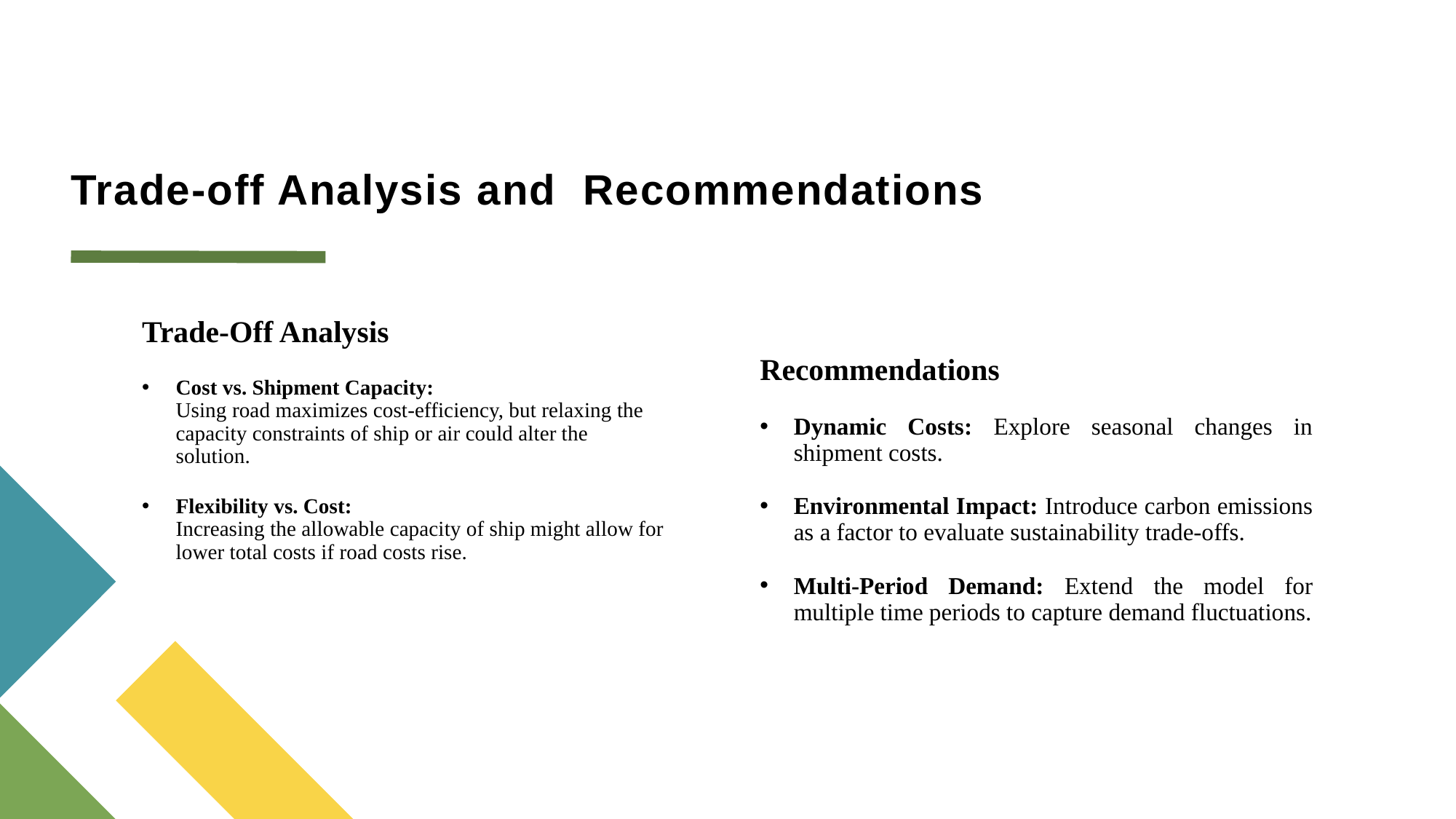

Air Units Shipped: 000
Ship Units Shipped: 200200200
Road Units Shipped: 500500500
# Trade-off Analysis and  Recommendations
Trade-Off Analysis
Cost vs. Shipment Capacity:
Using road maximizes cost-efficiency, but relaxing the capacity constraints of ship or air could alter the solution.
Flexibility vs. Cost:
Increasing the allowable capacity of ship might allow for lower total costs if road costs rise.
Recommendations
Dynamic Costs: Explore seasonal changes in shipment costs.
Environmental Impact: Introduce carbon emissions as a factor to evaluate sustainability trade-offs.
Multi-Period Demand: Extend the model for multiple time periods to capture demand fluctuations.